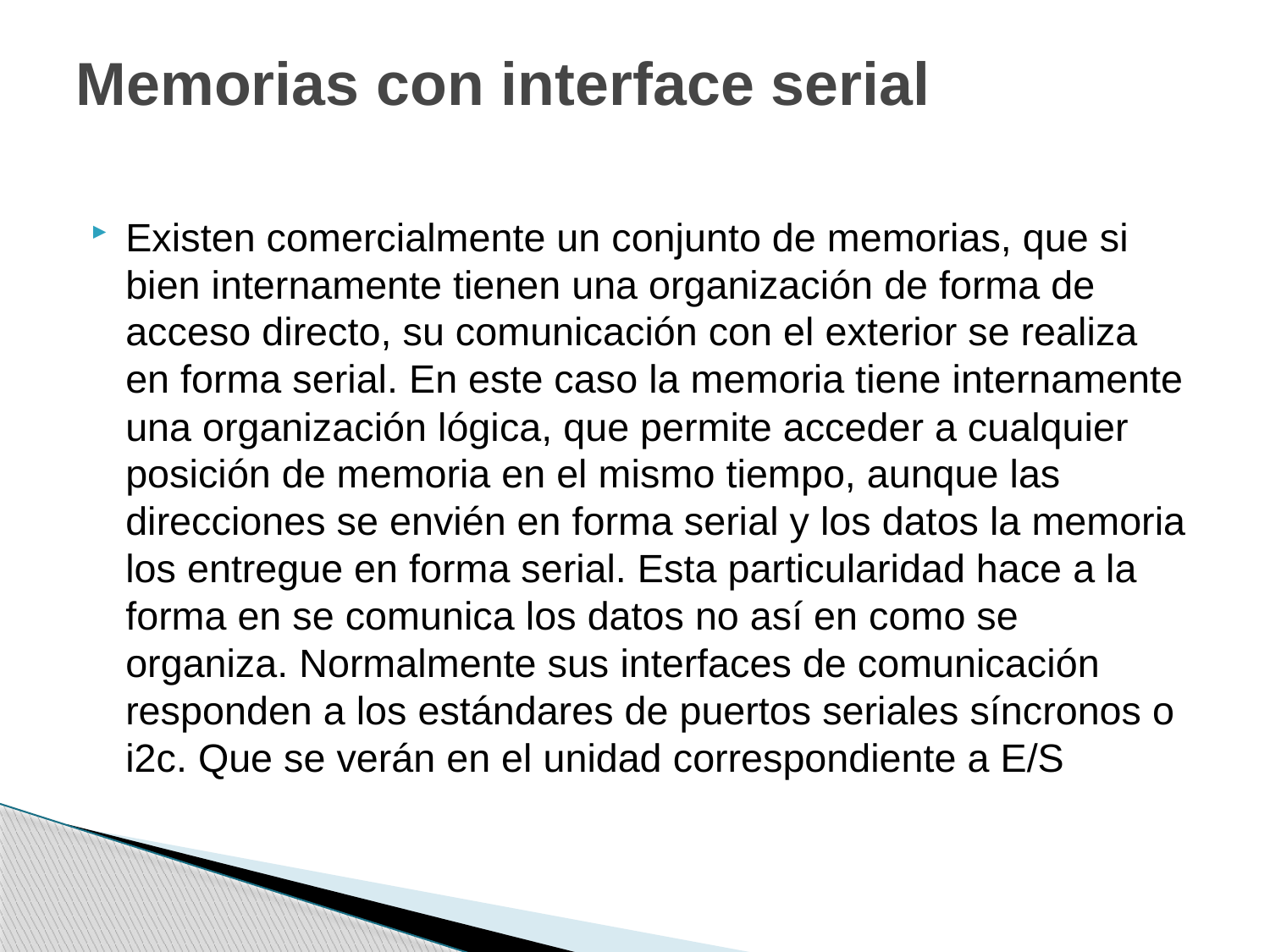

# Memorias con interface serial
Existen comercialmente un conjunto de memorias, que si bien internamente tienen una organización de forma de acceso directo, su comunicación con el exterior se realiza en forma serial. En este caso la memoria tiene internamente una organización lógica, que permite acceder a cualquier posición de memoria en el mismo tiempo, aunque las direcciones se envién en forma serial y los datos la memoria los entregue en forma serial. Esta particularidad hace a la forma en se comunica los datos no así en como se organiza. Normalmente sus interfaces de comunicación responden a los estándares de puertos seriales síncronos o i2c. Que se verán en el unidad correspondiente a E/S